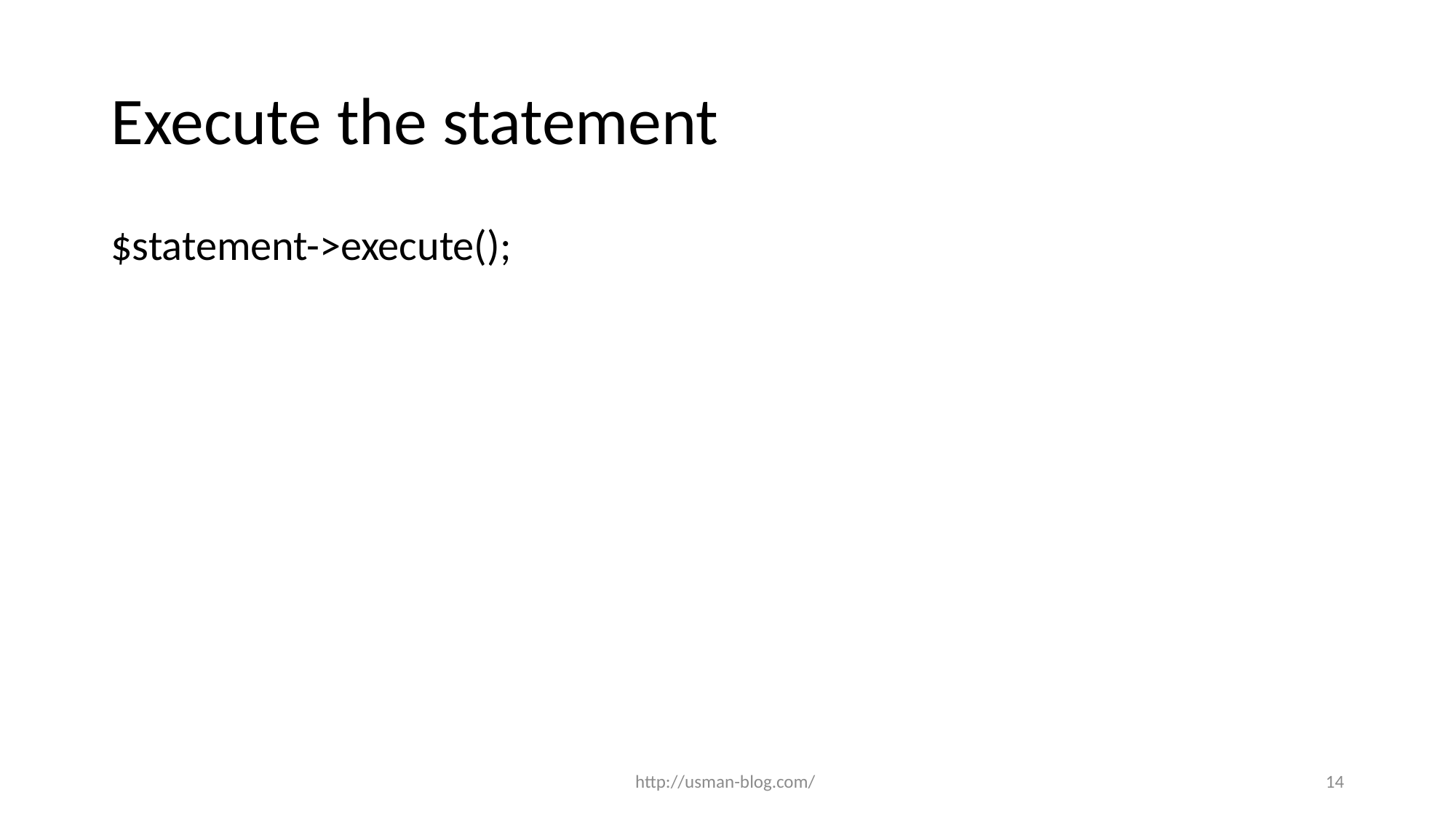

# Execute the statement
$statement->execute();

http://usman-blog.com/
14